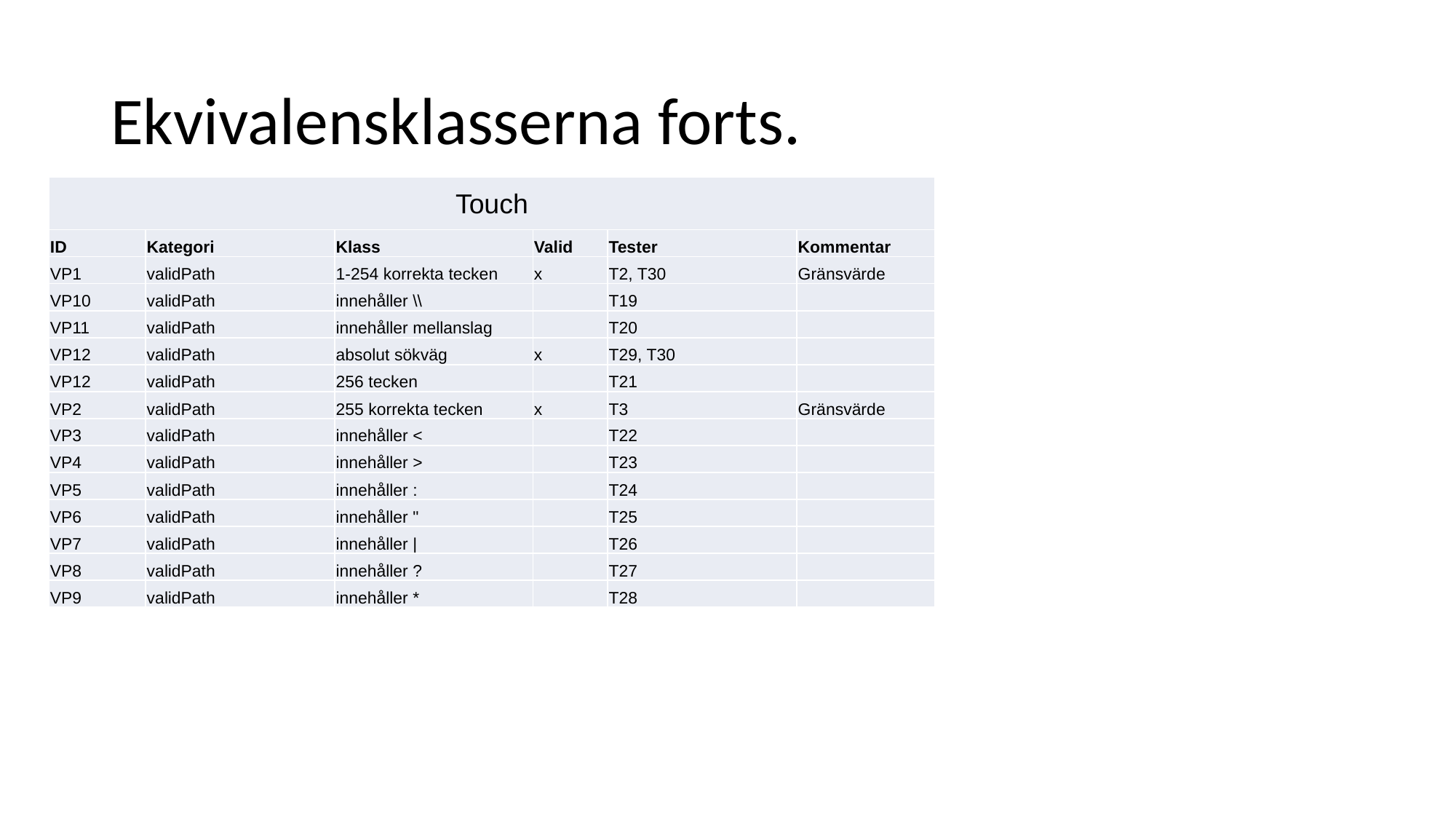

Ekvivalensklasserna forts.
| Touch |  |  |  |  |  |
| --- | --- | --- | --- | --- | --- |
| ID | Kategori | Klass | Valid | Tester | Kommentar |
| VP1 | validPath | 1-254 korrekta tecken | x | T2, T30 | Gränsvärde |
| VP10 | validPath | innehåller \\ |  | T19 |  |
| VP11 | validPath | innehåller mellanslag |  | T20 |  |
| VP12 | validPath | absolut sökväg | x | T29, T30 |  |
| VP12 | validPath | 256 tecken |  | T21 |  |
| VP2 | validPath | 255 korrekta tecken | x | T3 | Gränsvärde |
| VP3 | validPath | innehåller < |  | T22 |  |
| VP4 | validPath | innehåller > |  | T23 |  |
| VP5 | validPath | innehåller : |  | T24 |  |
| VP6 | validPath | innehåller " |  | T25 |  |
| VP7 | validPath | innehåller | |  | T26 |  |
| VP8 | validPath | innehåller ? |  | T27 |  |
| VP9 | validPath | innehåller \* |  | T28 |  |